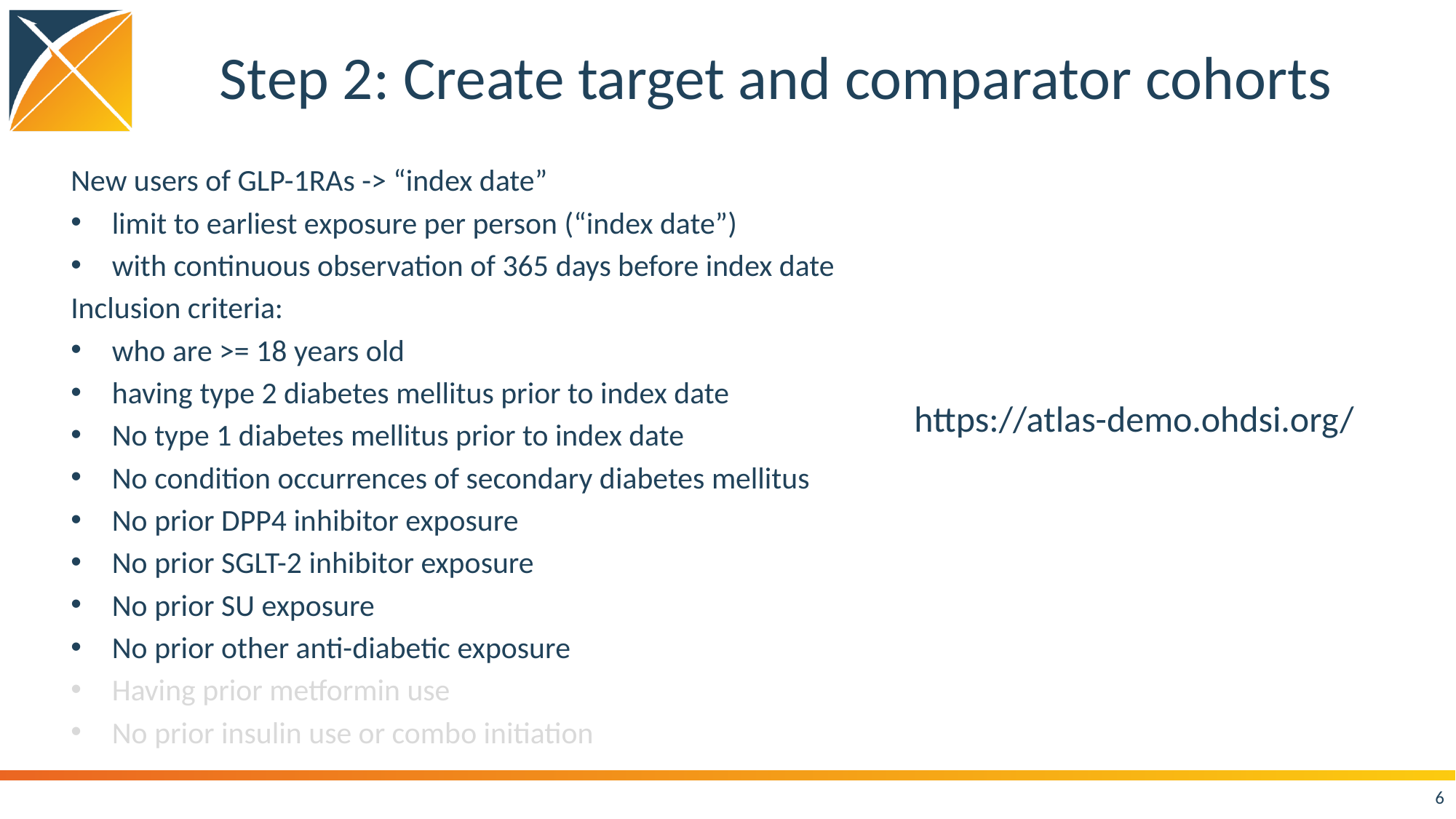

Step 2: Create target and comparator cohorts
New users of GLP-1RAs -> “index date”
limit to earliest exposure per person (“index date”)
with continuous observation of 365 days before index date
Inclusion criteria:
who are >= 18 years old
having type 2 diabetes mellitus prior to index date
No type 1 diabetes mellitus prior to index date
No condition occurrences of secondary diabetes mellitus
No prior DPP4 inhibitor exposure
No prior SGLT-2 inhibitor exposure
No prior SU exposure
No prior other anti-diabetic exposure
Having prior metformin use
No prior insulin use or combo initiation
https://atlas-demo.ohdsi.org/
6